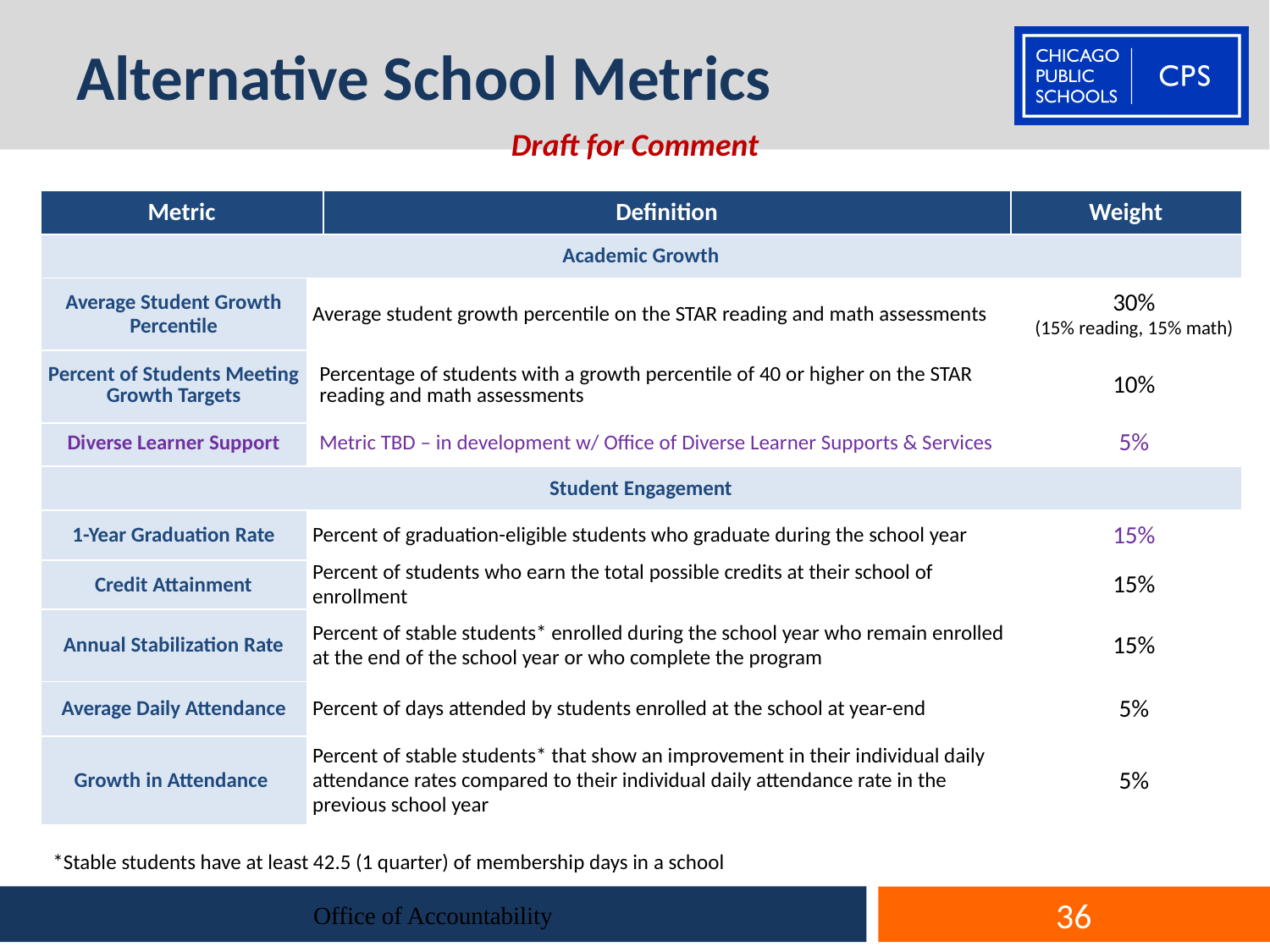

# Alternative School Metrics
Draft for Comment
| Metric |  | Definition | Weight |  |
| --- | --- | --- | --- | --- |
| Academic Growth |  |  |  |  |
| Average Student Growth Percentile | Average student growth percentile on the STAR reading and math assessments |  |  | 30% (15% reading, 15% math) |
| Percent of Students Meeting Growth Targets | Percentage of students with a growth percentile of 40 or higher on the STAR reading and math assessments |  |  | 10% |
| Diverse Learner Support | Metric TBD – in development w/ Office of Diverse Learner Supports & Services |  |  | 5% |
| Student Engagement |  |  |  |  |
| 1-Year Graduation Rate | Percent of graduation-eligible students who graduate during the school year |  |  | 15% |
| Credit Attainment | Percent of students who earn the total possible credits at their school of enrollment |  |  | 15% |
| Annual Stabilization Rate | Percent of stable students\* enrolled during the school year who remain enrolled at the end of the school year or who complete the program |  |  | 15% |
| Average Daily Attendance | Percent of days attended by students enrolled at the school at year-end |  |  | 5% |
| Growth in Attendance | Percent of stable students\* that show an improvement in their individual daily attendance rates compared to their individual daily attendance rate in the previous school year |  |  | 5% |
*Stable students have at least 42.5 (1 quarter) of membership days in a school
Office of Accountability
36